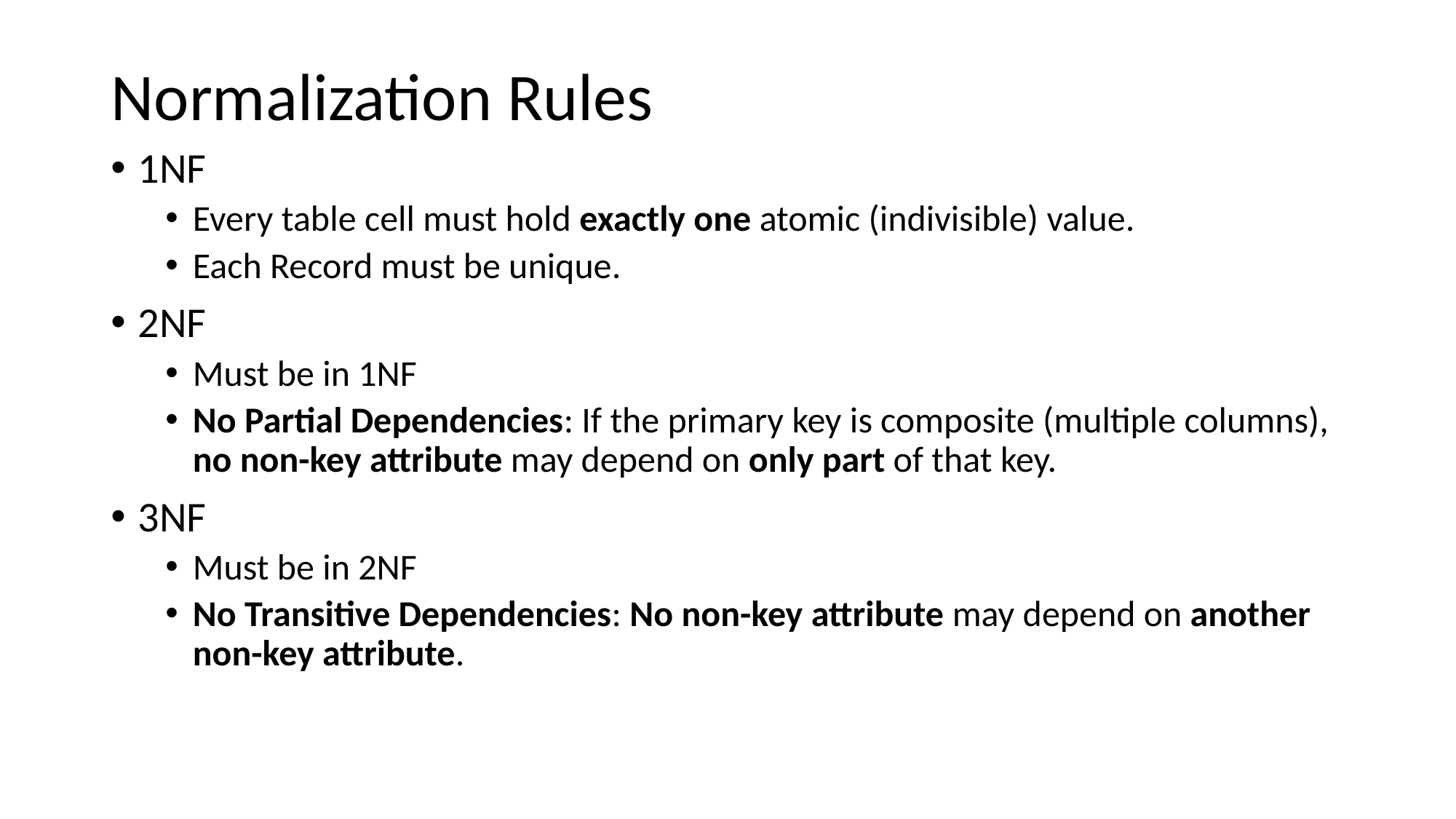

# Normalization Rules
1NF
Every table cell must hold exactly one atomic (indivisible) value.
Each Record must be unique.
2NF
Must be in 1NF
No Partial Dependencies: If the primary key is composite (multiple columns), no non-key attribute may depend on only part of that key.
3NF
Must be in 2NF
No Transitive Dependencies: No non-key attribute may depend on another non-key attribute.